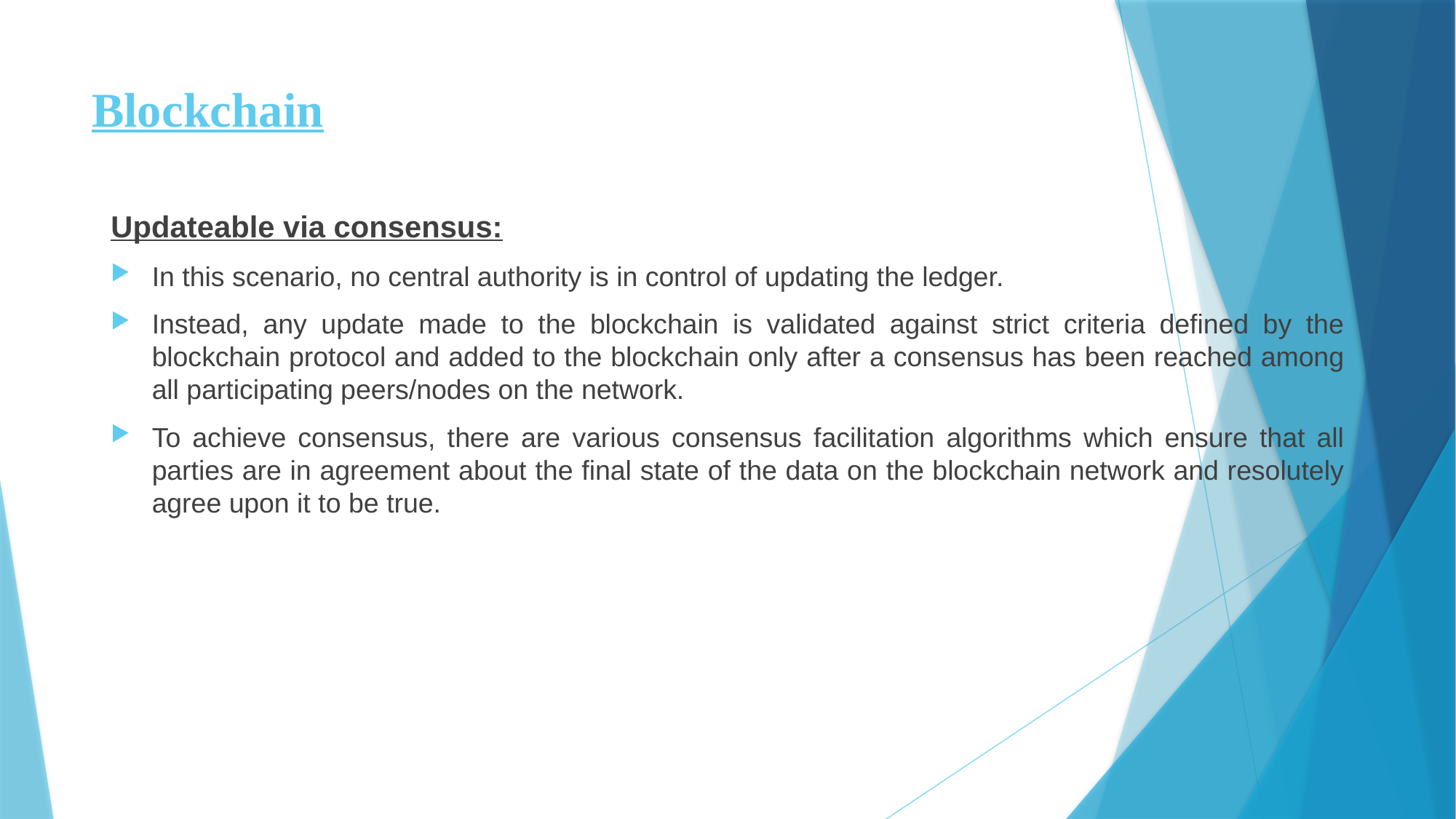

# Blockchain
Updateable via consensus:
In this scenario, no central authority is in control of updating the ledger.
Instead, any update made to the blockchain is validated against strict criteria defined by the blockchain protocol and added to the blockchain only after a consensus has been reached among all participating peers/nodes on the network.
To achieve consensus, there are various consensus facilitation algorithms which ensure that all parties are in agreement about the final state of the data on the blockchain network and resolutely agree upon it to be true.